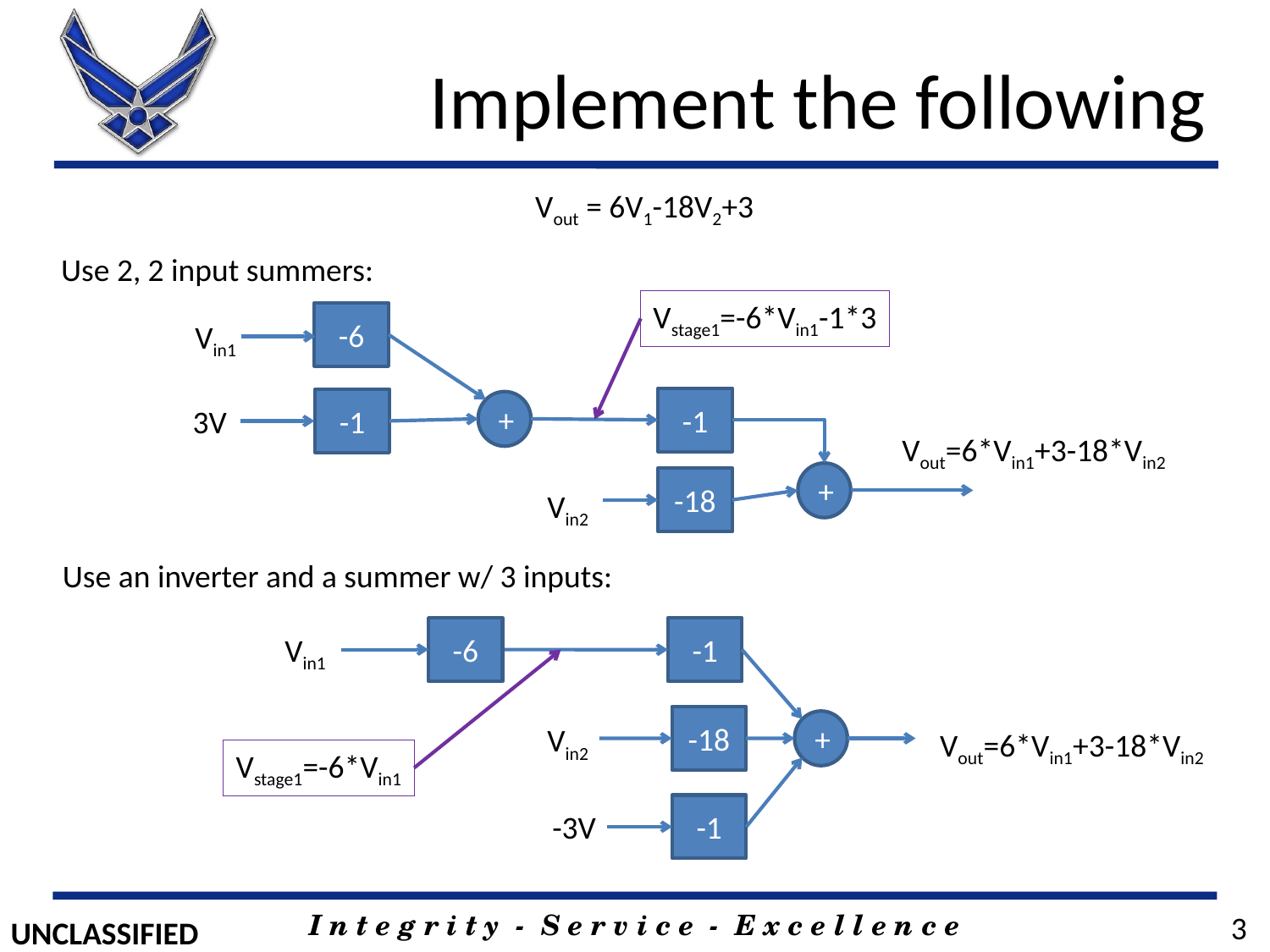

# Implement the following
Vout = 6V1-18V2+3
Use 2, 2 input summers:
Vstage1=-6*Vin1-1*3
-6
Vin1
-1
-1
+
3V
Vout=6*Vin1+3-18*Vin2
+
-18
Vin2
Use an inverter and a summer w/ 3 inputs:
-6
-1
Vin1
-18
+
Vin2
Vout=6*Vin1+3-18*Vin2
Vstage1=-6*Vin1
-1
-3V
3